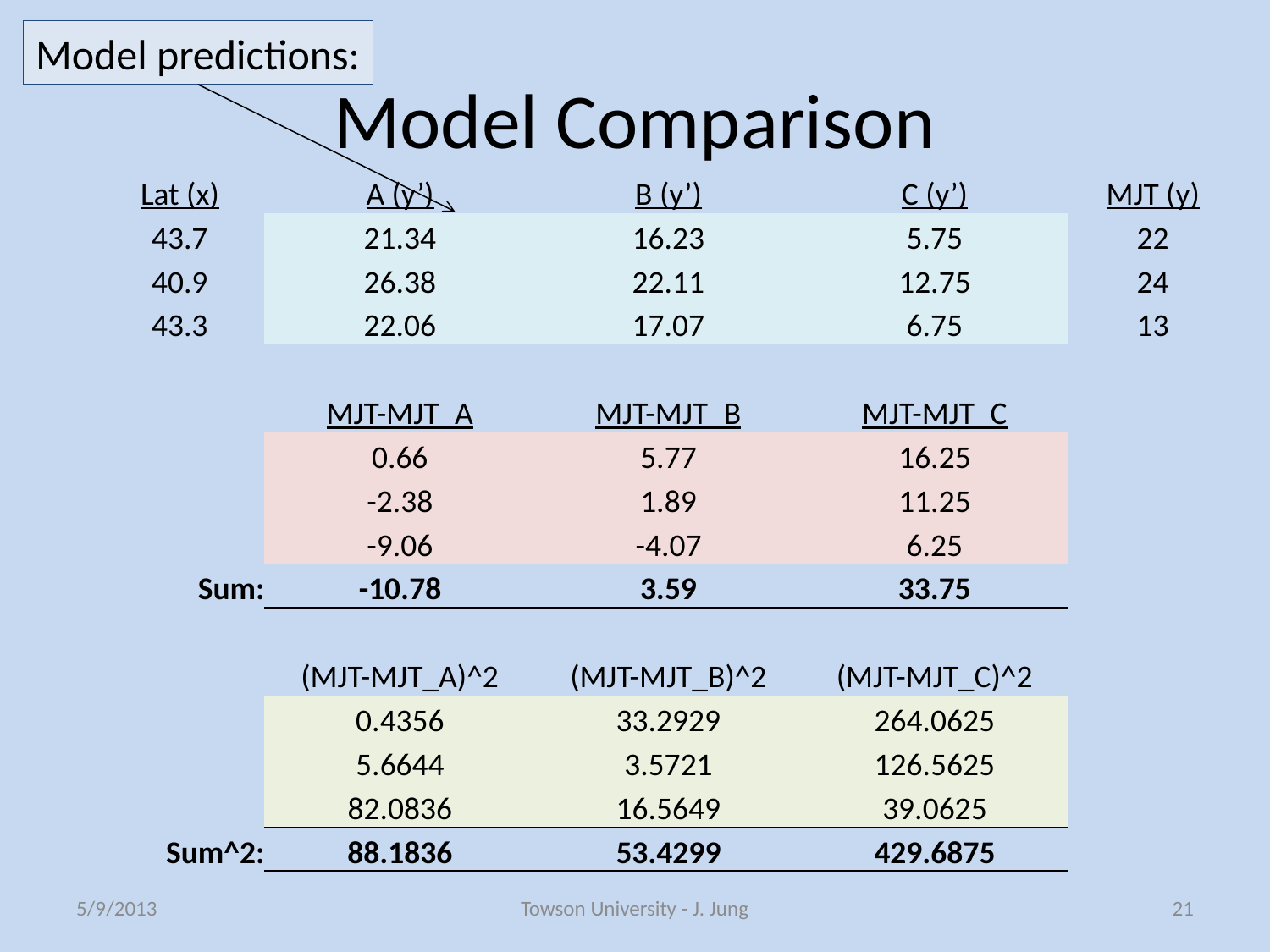

Model predictions:
# Model Comparison
| Lat (x) | A (y’) | B (y’) | C (y’) | MJT (y) |
| --- | --- | --- | --- | --- |
| 43.7 | 21.34 | 16.23 | 5.75 | 22 |
| 40.9 | 26.38 | 22.11 | 12.75 | 24 |
| 43.3 | 22.06 | 17.07 | 6.75 | 13 |
|  |  |  |  |  |
|  | MJT-MJT\_A | MJT-MJT\_B | MJT-MJT\_C |  |
|  | 0.66 | 5.77 | 16.25 |  |
|  | -2.38 | 1.89 | 11.25 |  |
|  | -9.06 | -4.07 | 6.25 |  |
| Sum: | -10.78 | 3.59 | 33.75 |  |
|  |  |  |  |  |
|  | (MJT-MJT\_A)^2 | (MJT-MJT\_B)^2 | (MJT-MJT\_C)^2 |  |
|  | 0.4356 | 33.2929 | 264.0625 |  |
|  | 5.6644 | 3.5721 | 126.5625 |  |
|  | 82.0836 | 16.5649 | 39.0625 |  |
| Sum^2: | 88.1836 | 53.4299 | 429.6875 |  |
5/9/2013
Towson University - J. Jung
21